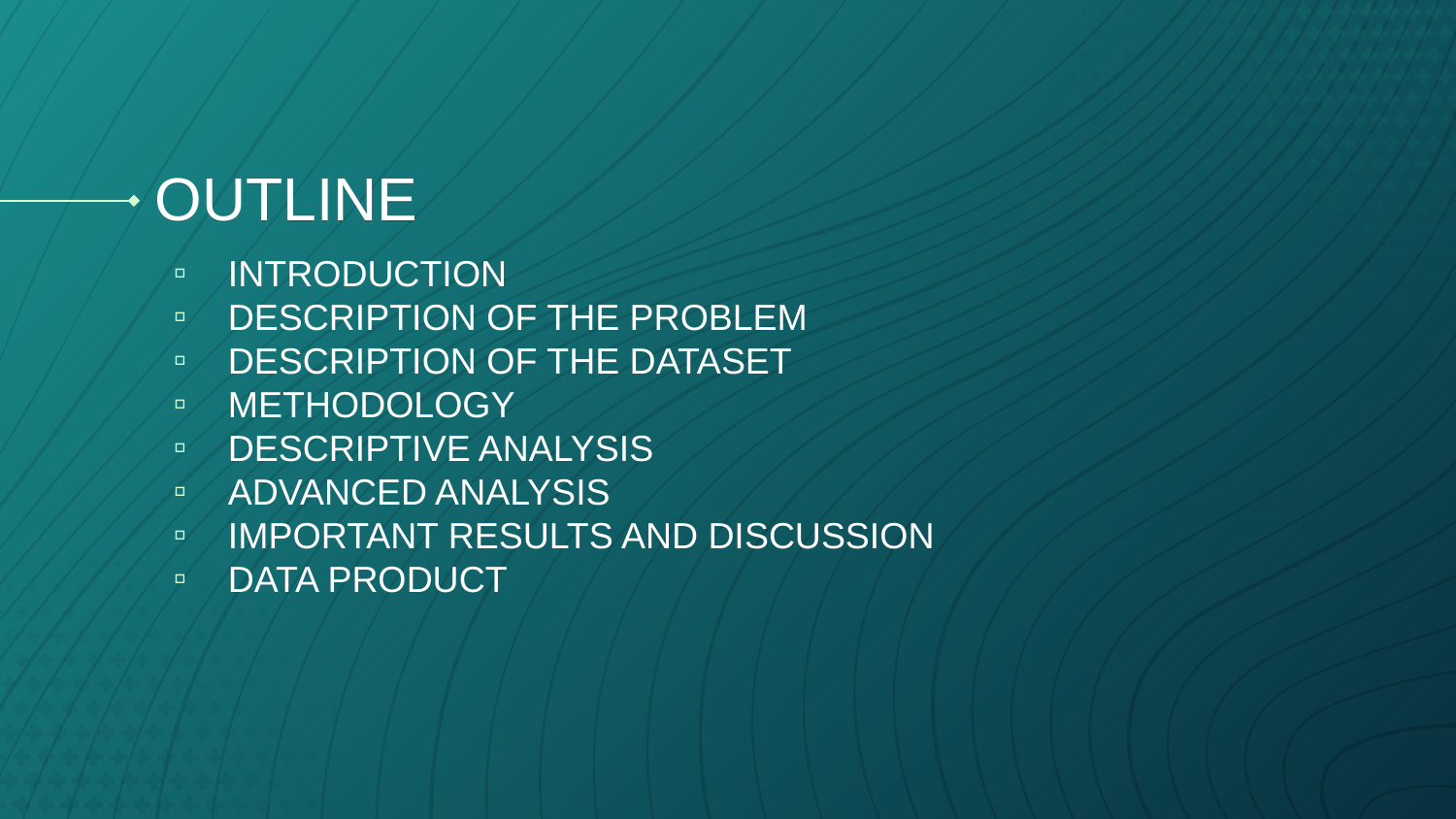

# OUTLINE
INTRODUCTION
DESCRIPTION OF THE PROBLEM
DESCRIPTION OF THE DATASET
METHODOLOGY
DESCRIPTIVE ANALYSIS
ADVANCED ANALYSIS
IMPORTANT RESULTS AND DISCUSSION
DATA PRODUCT